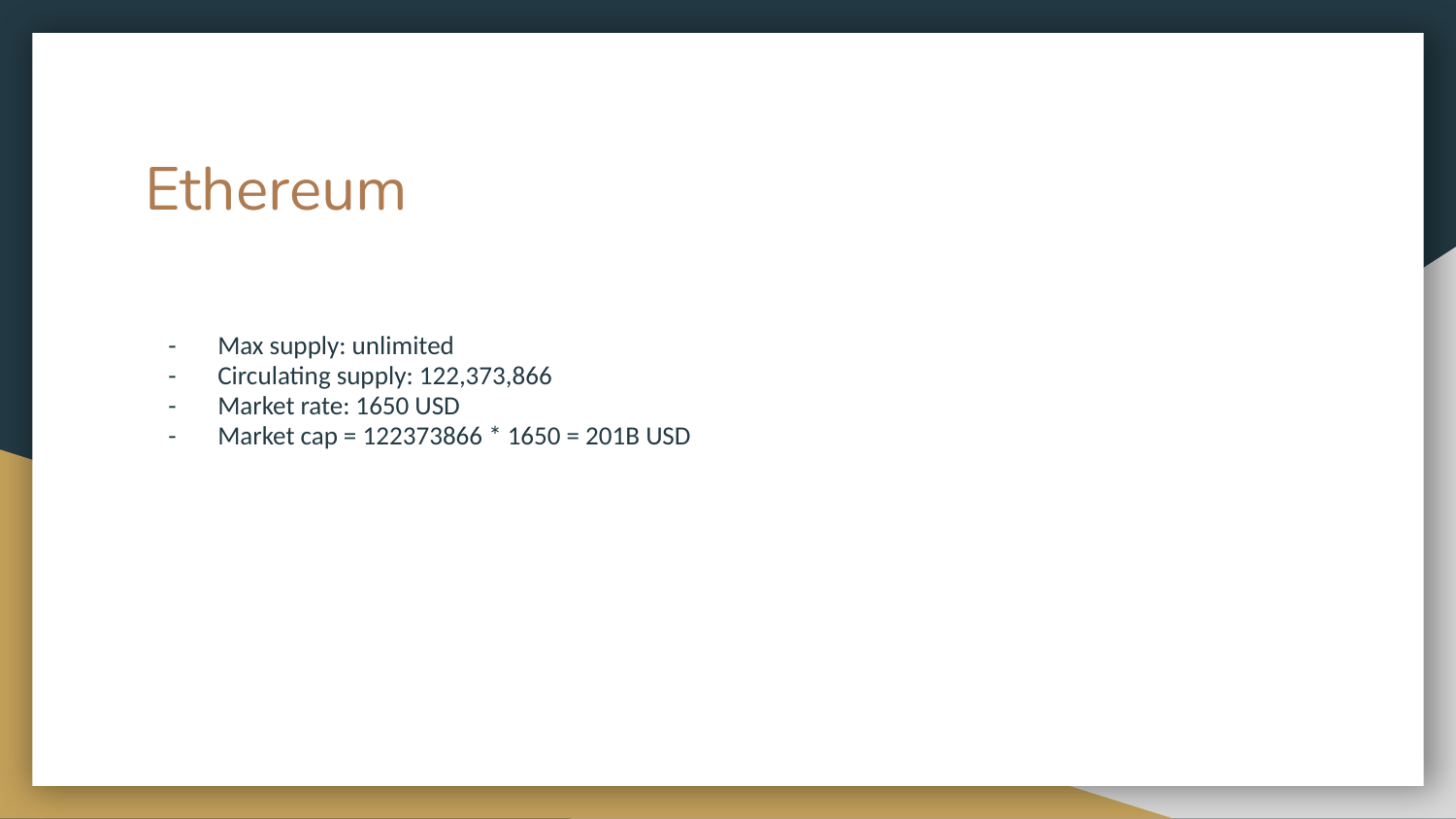

# Ethereum
Max supply: unlimited
Circulating supply: 122,373,866
Market rate: 1650 USD
Market cap = 122373866 * 1650 = 201B USD